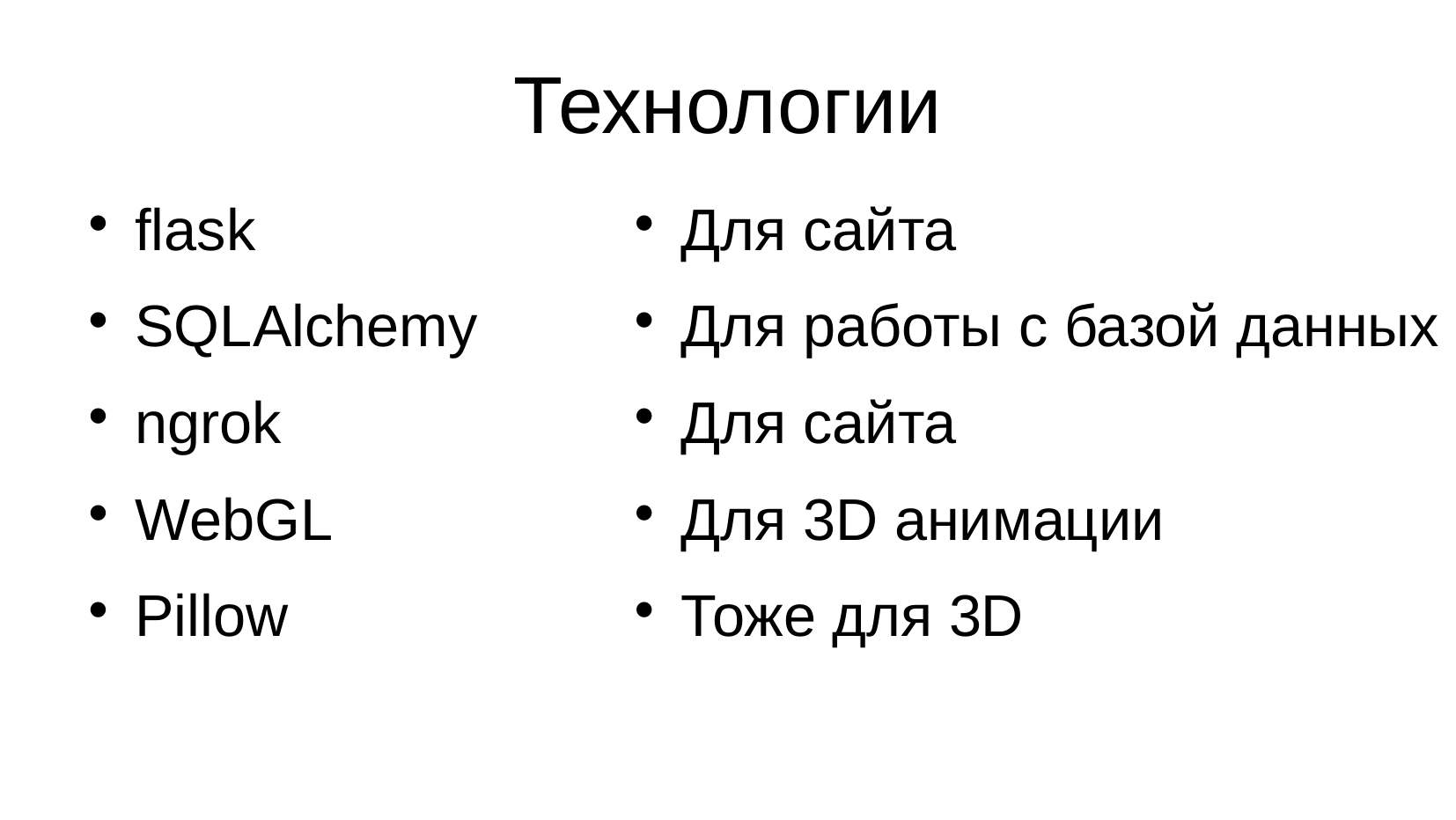

Технологии
flask
SQLAlchemy
ngrok
WebGL
Pillow

Для сайта
Для работы с базой данных
Для сайта
Для 3D анимации
Тоже для 3D